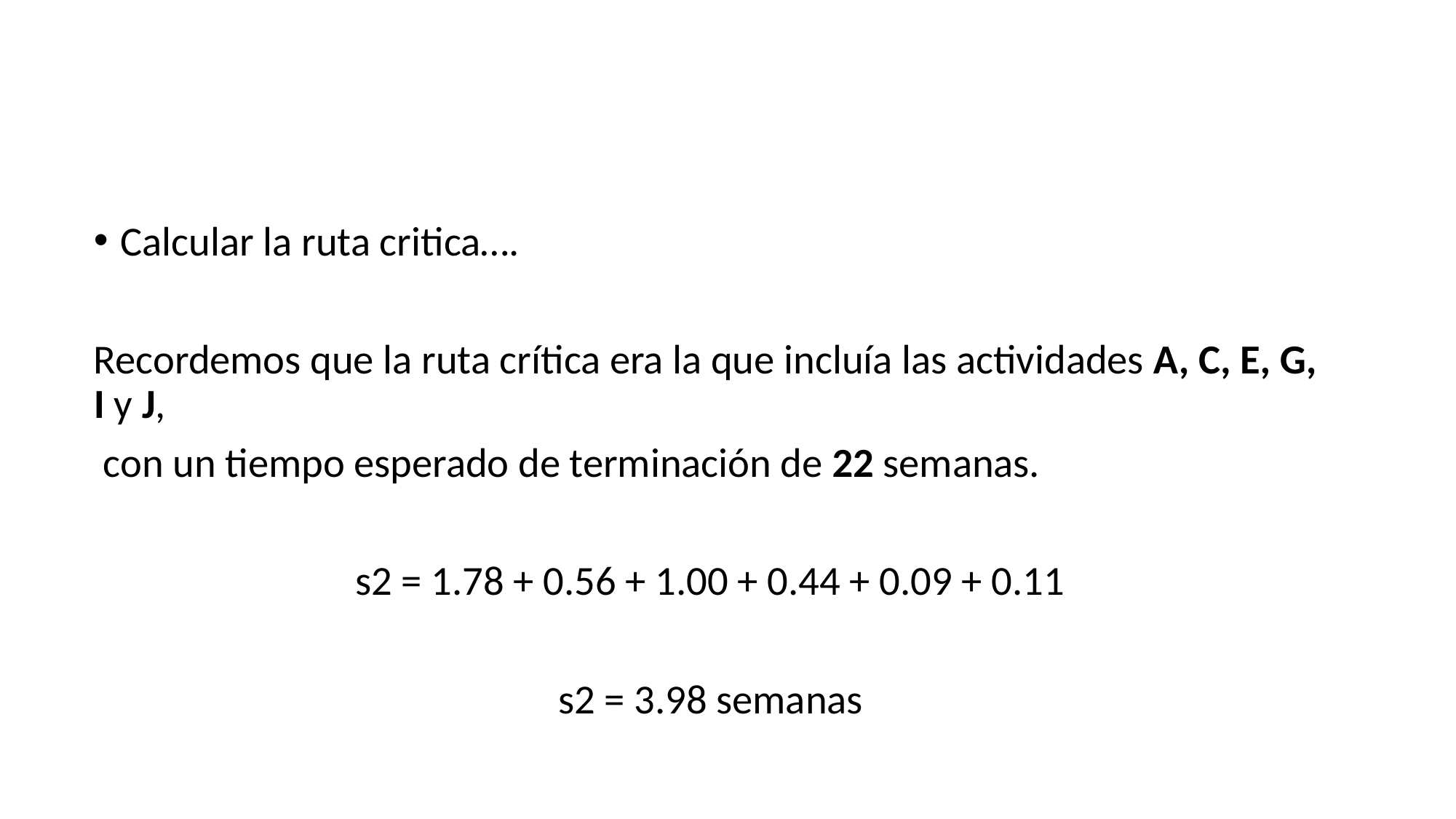

#
Calcular la ruta critica….

Recordemos que la ruta crítica era la que incluía las actividades A, C, E, G, I y J,
 con un tiempo esperado de terminación de 22 semanas.

s2 = 1.78 + 0.56 + 1.00 + 0.44 + 0.09 + 0.11

s2 = 3.98 semanas